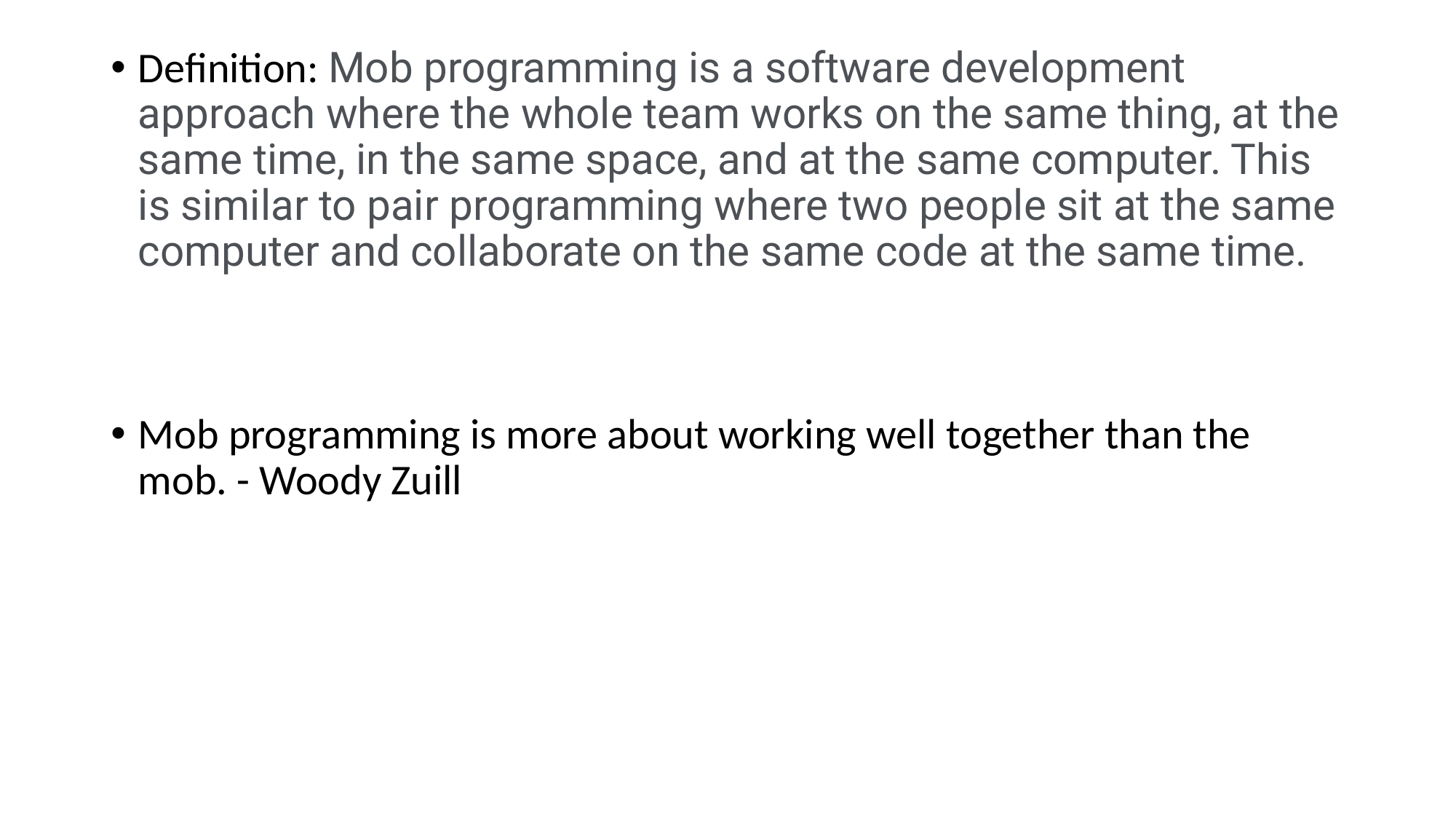

Definition: Mob programming is a software development approach where the whole team works on the same thing, at the same time, in the same space, and at the same computer. This is similar to pair programming where two people sit at the same computer and collaborate on the same code at the same time.

Mob programming is more about working well together than the mob. - Woody Zuill